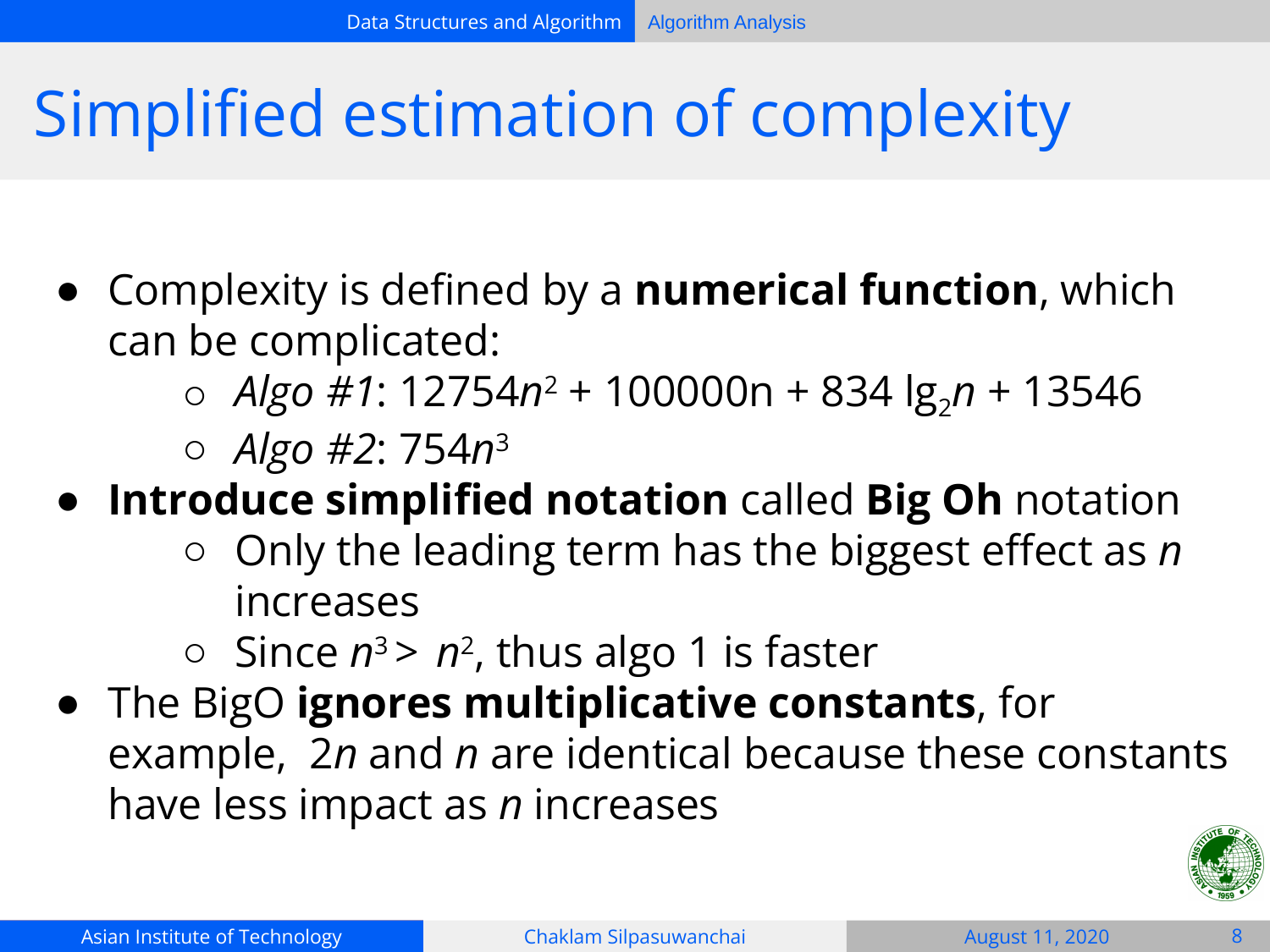

# Simplified estimation of complexity
Complexity is defined by a numerical function, which can be complicated:
Algo #1: 12754n2 + 100000n + 834 lg2n + 13546
Algo #2: 754n3
Introduce simplified notation called Big Oh notation
Only the leading term has the biggest effect as n increases
Since n3 >  n2, thus algo 1 is faster
The BigO ignores multiplicative constants, for example,  2n and n are identical because these constants have less impact as n increases
8